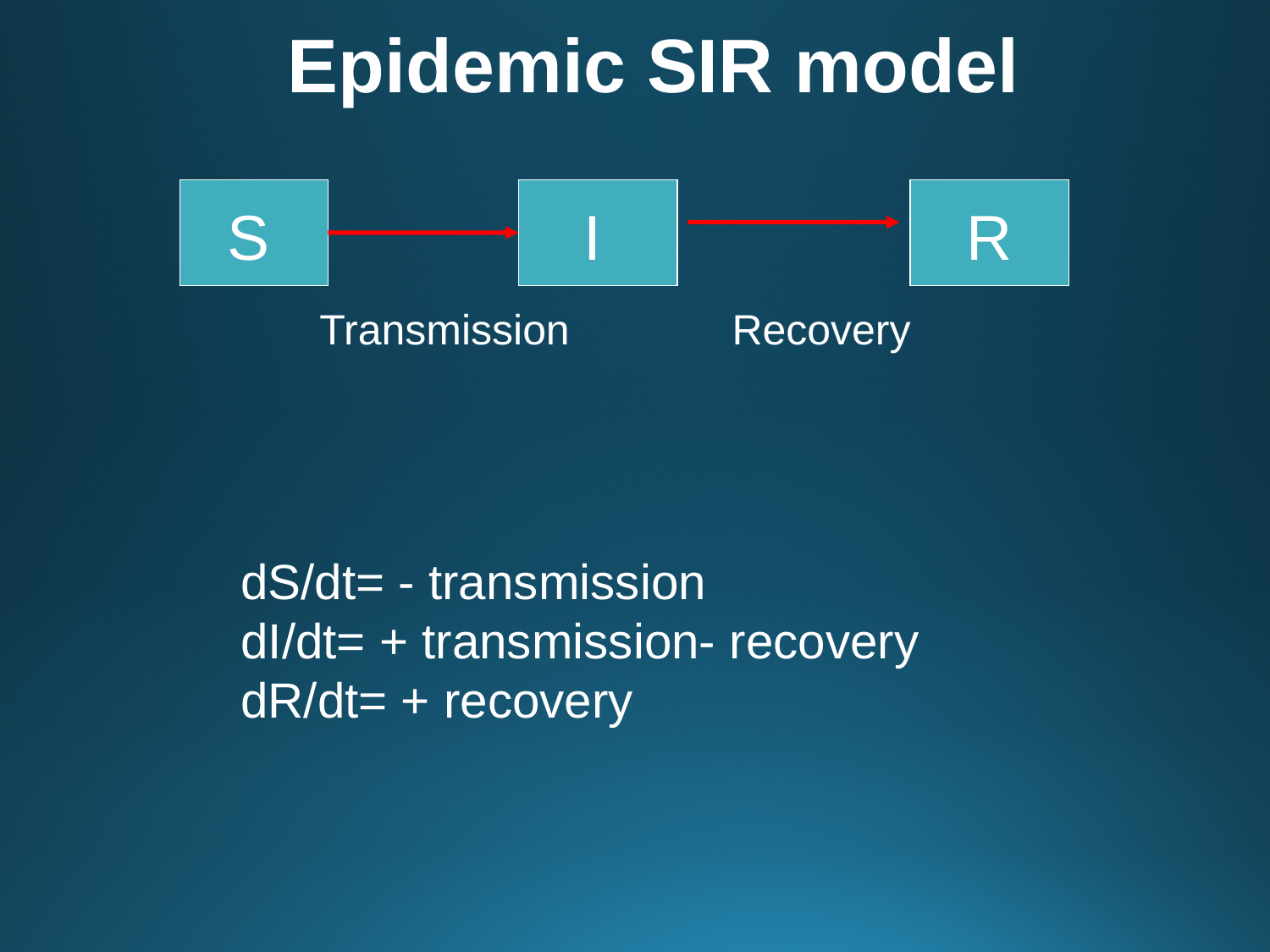

# Epidemic SIR model

S
I
R

Transmission

Recovery

dS/dt= - transmission
dI/dt= + transmission- recovery
dR/dt= + recovery